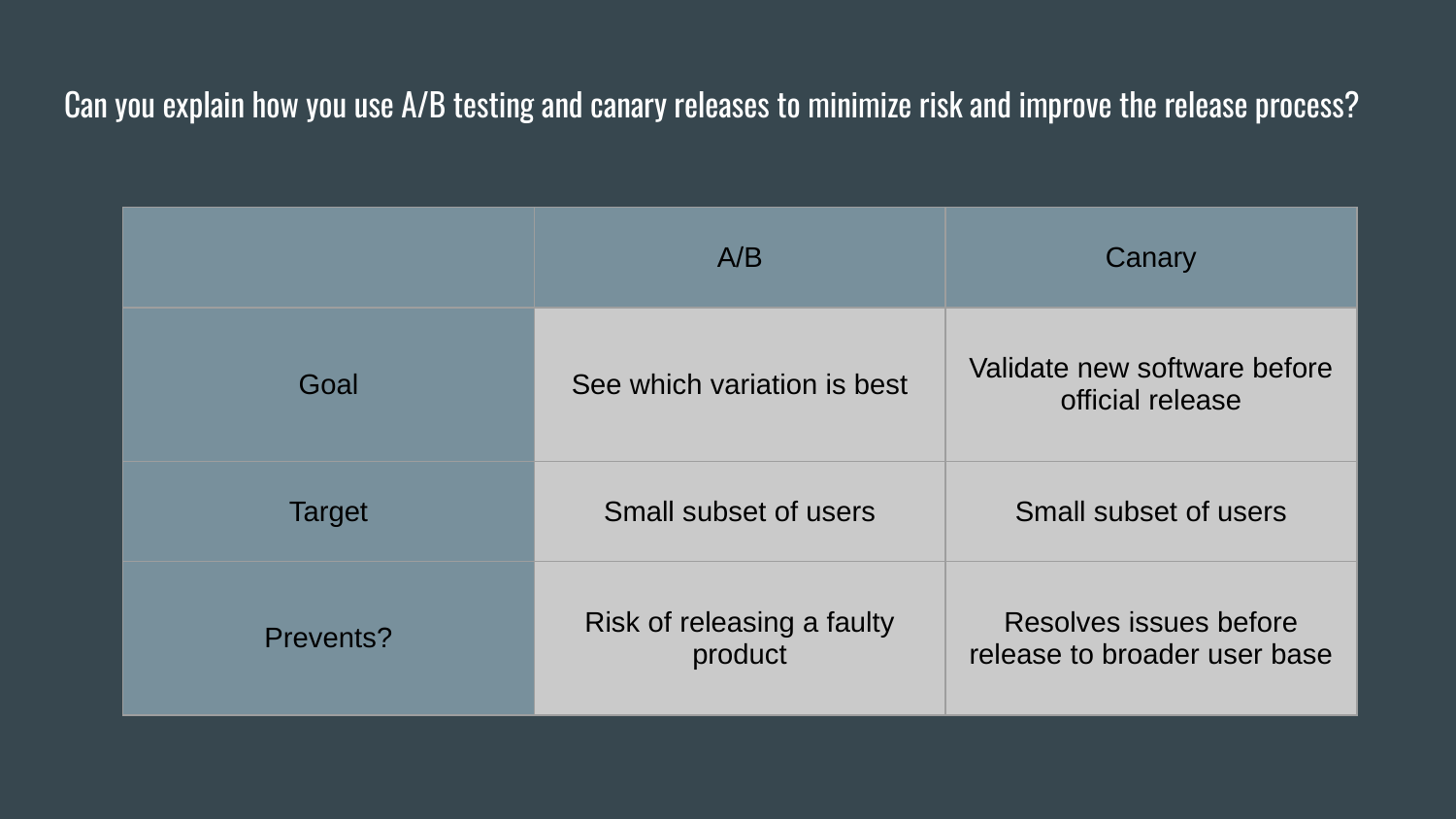

# Can you explain how you use A/B testing and canary releases to minimize risk and improve the release process?
|  | A/B | Canary |
| --- | --- | --- |
| Goal | See which variation is best | Validate new software before official release |
| Target | Small subset of users | Small subset of users |
| Prevents? | Risk of releasing a faulty product | Resolves issues before release to broader user base |